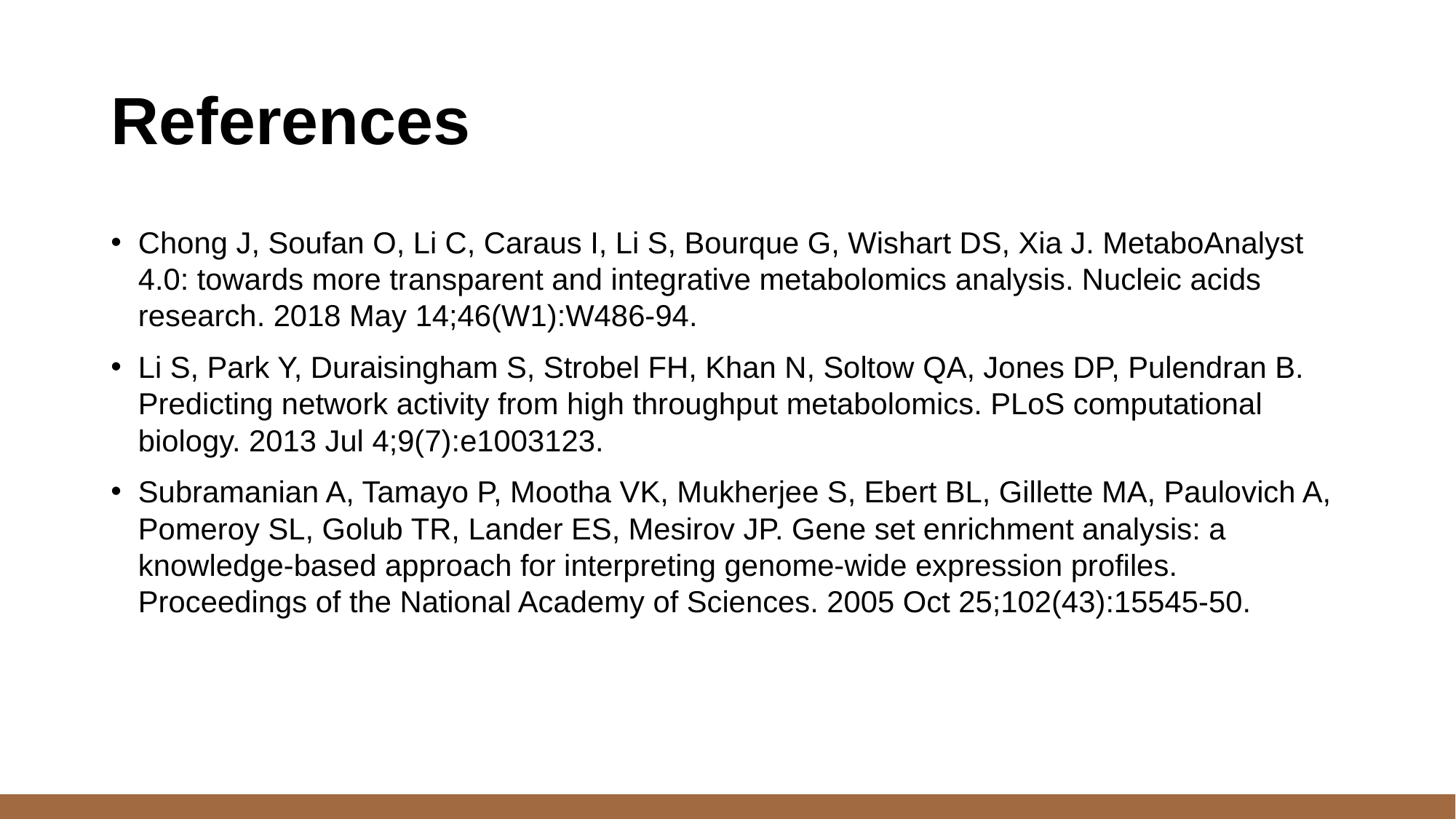

# References
Chong J, Soufan O, Li C, Caraus I, Li S, Bourque G, Wishart DS, Xia J. MetaboAnalyst 4.0: towards more transparent and integrative metabolomics analysis. Nucleic acids research. 2018 May 14;46(W1):W486-94.
Li S, Park Y, Duraisingham S, Strobel FH, Khan N, Soltow QA, Jones DP, Pulendran B. Predicting network activity from high throughput metabolomics. PLoS computational biology. 2013 Jul 4;9(7):e1003123.
Subramanian A, Tamayo P, Mootha VK, Mukherjee S, Ebert BL, Gillette MA, Paulovich A, Pomeroy SL, Golub TR, Lander ES, Mesirov JP. Gene set enrichment analysis: a knowledge-based approach for interpreting genome-wide expression profiles. Proceedings of the National Academy of Sciences. 2005 Oct 25;102(43):15545-50.